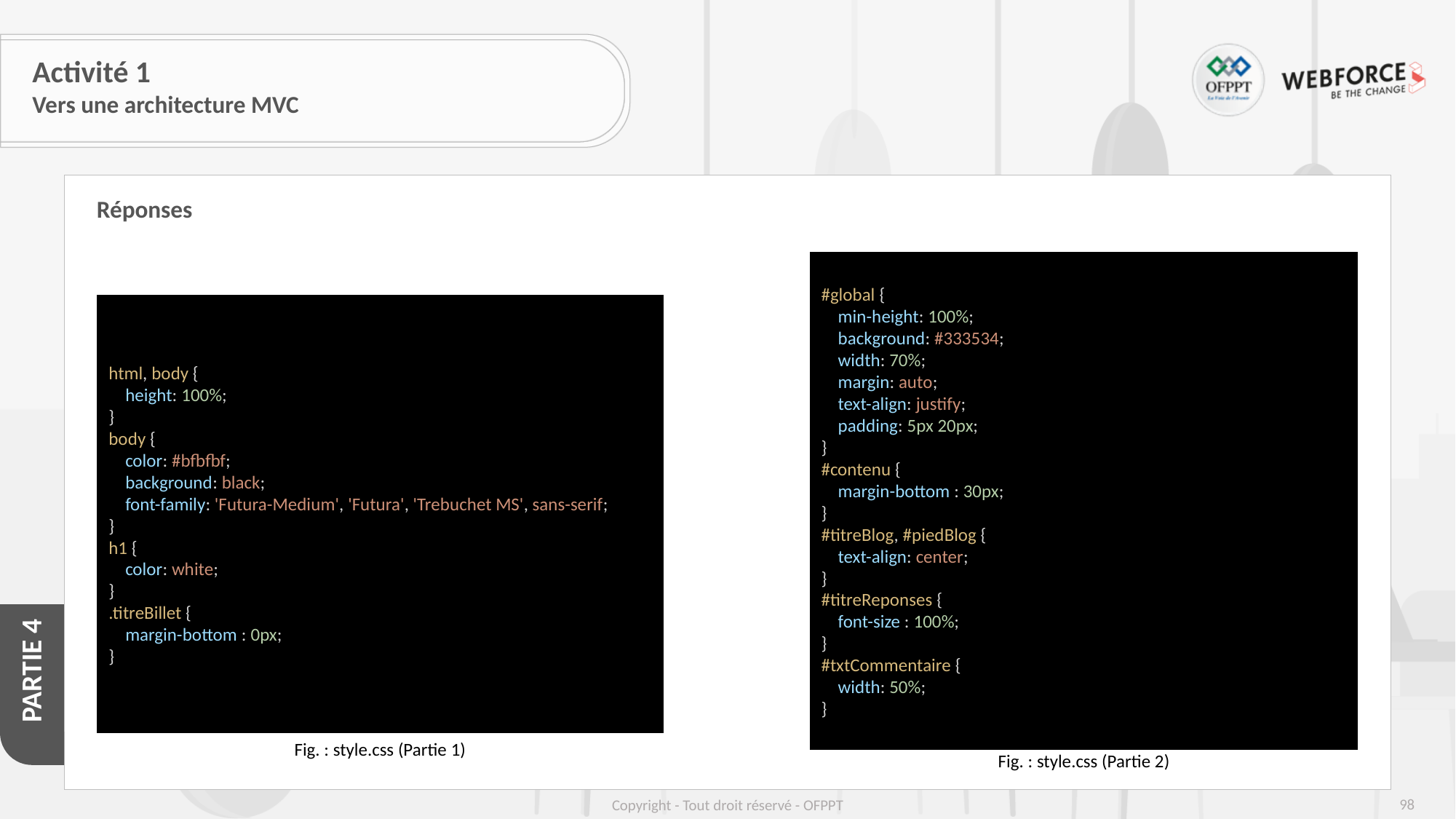

# Activité 1
Vers une architecture MVC
Réponses

#global {
    min-height: 100%;
    background: #333534;
    width: 70%;
    margin: auto;
    text-align: justify;
    padding: 5px 20px;
}
#contenu {
    margin-bottom : 30px;
}
#titreBlog, #piedBlog {
    text-align: center;
}
#titreReponses {
    font-size : 100%;
}
#txtCommentaire {
    width: 50%;
}
html, body {
    height: 100%;
}
body {
    color: #bfbfbf;
    background: black;
    font-family: 'Futura-Medium', 'Futura', 'Trebuchet MS', sans-serif;
}
h1 {
    color: white;
}
.titreBillet {
    margin-bottom : 0px;
}
Fig. : style.css (Partie 1)
Fig. : style.css (Partie 2)